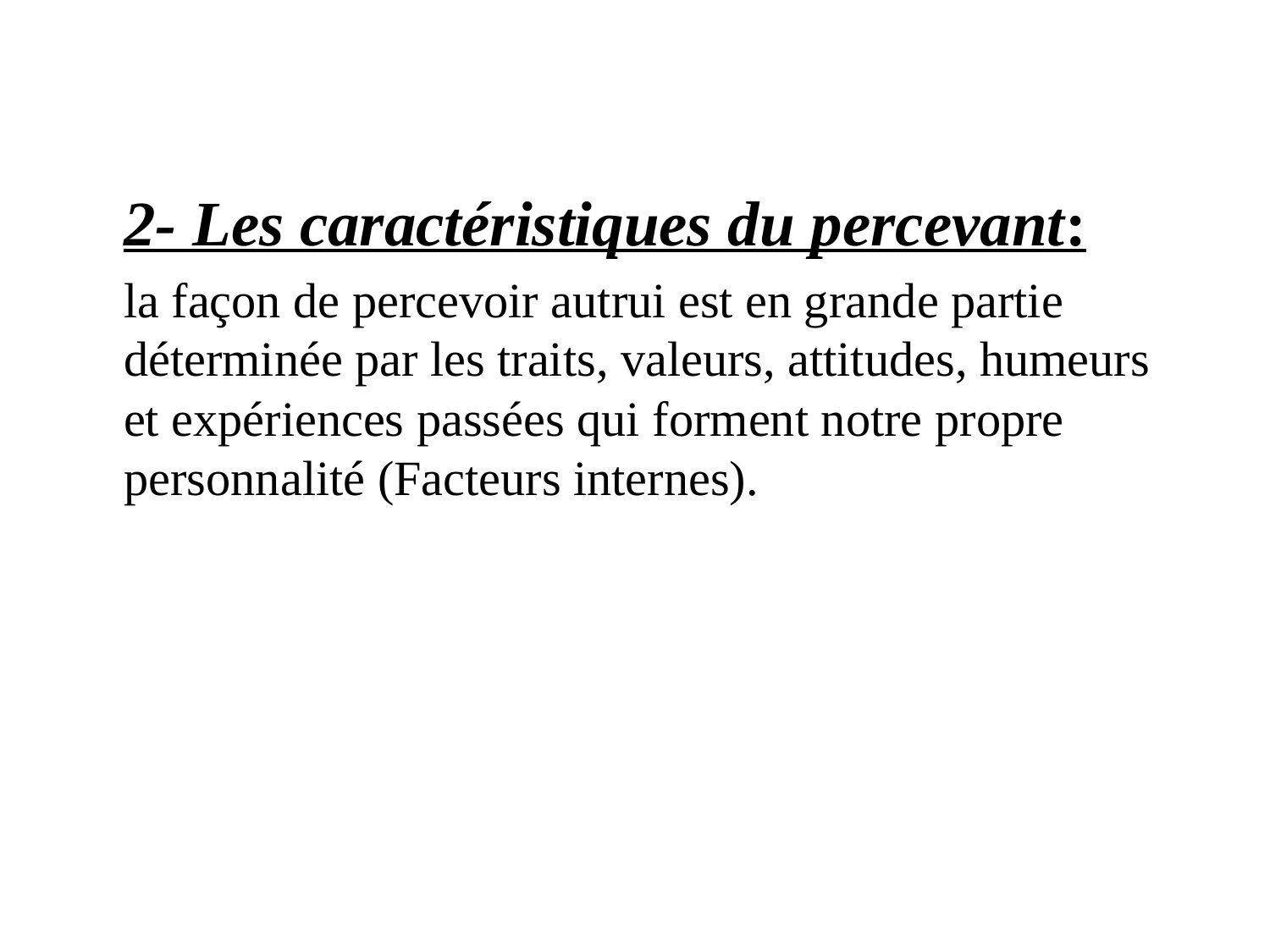

2- Les caractéristiques du percevant:
	la façon de percevoir autrui est en grande partie déterminée par les traits, valeurs, attitudes, humeurs et expériences passées qui forment notre propre personnalité (Facteurs internes).